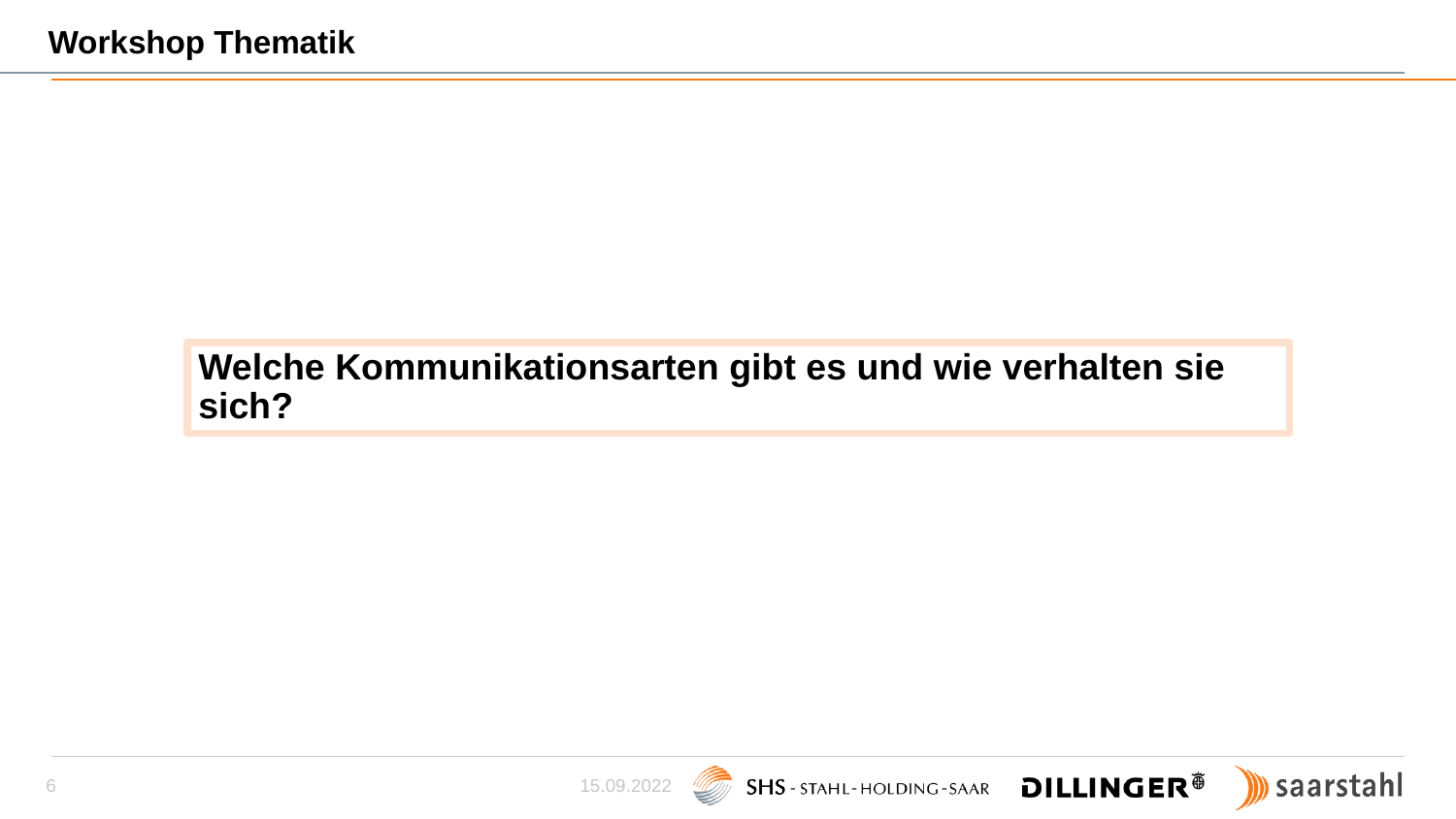

# Workshop Thematik

Welche Kommunikationsarten gibt es und wie verhalten sie sich?
15.09.2022
6